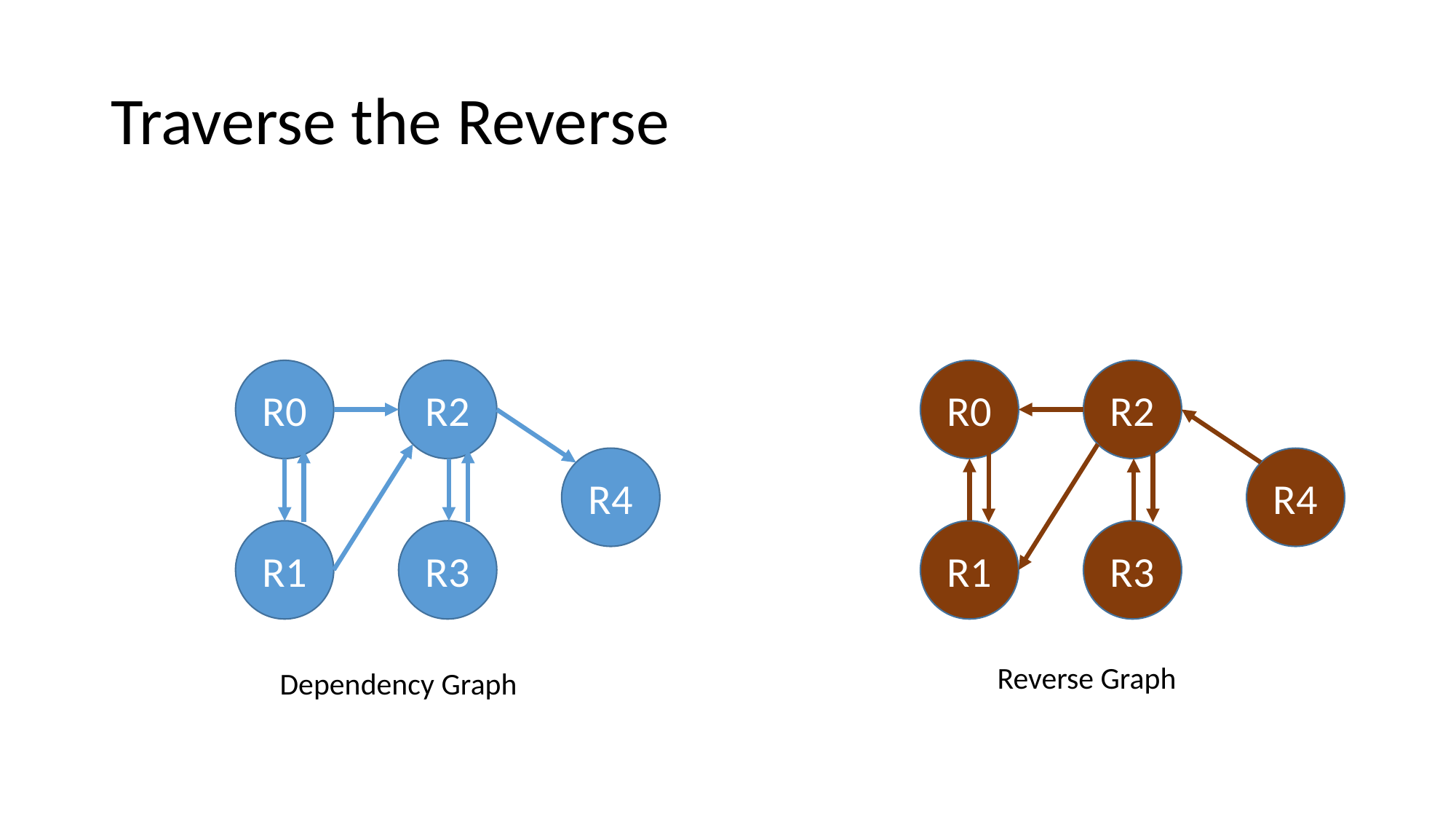

# Traverse the Reverse
R0
R2
R4
R1
R3
R0
R2
R4
R1
R3
Reverse Graph
Dependency Graph